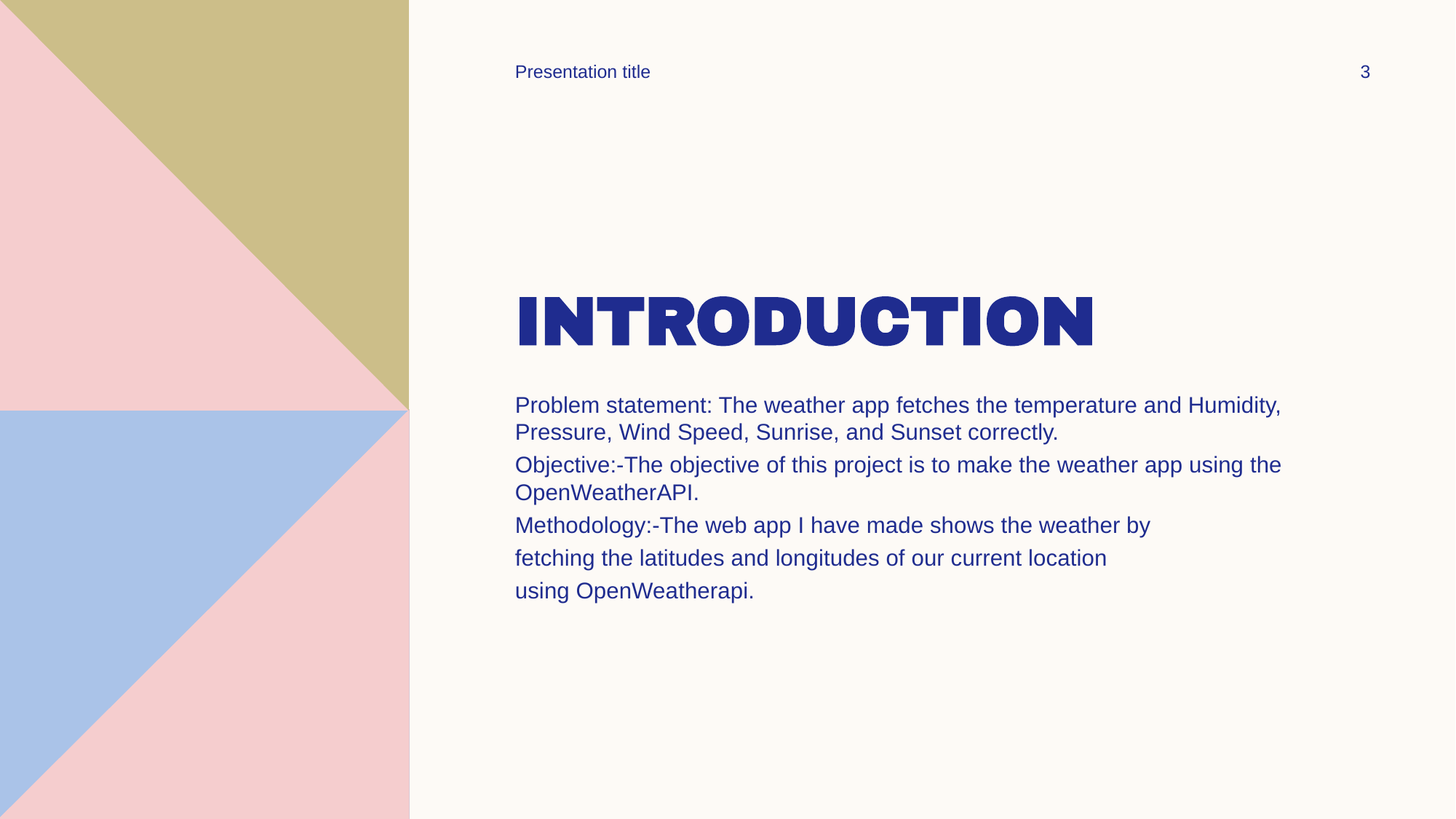

Presentation title
3
# Introduction
Problem statement: The weather app fetches the temperature and Humidity, Pressure, Wind Speed, Sunrise, and Sunset correctly.
Objective:-The objective of this project is to make the weather app using the OpenWeatherAPI.
Methodology:-The web app I have made shows the weather by
fetching the latitudes and longitudes of our current location
using OpenWeatherapi.